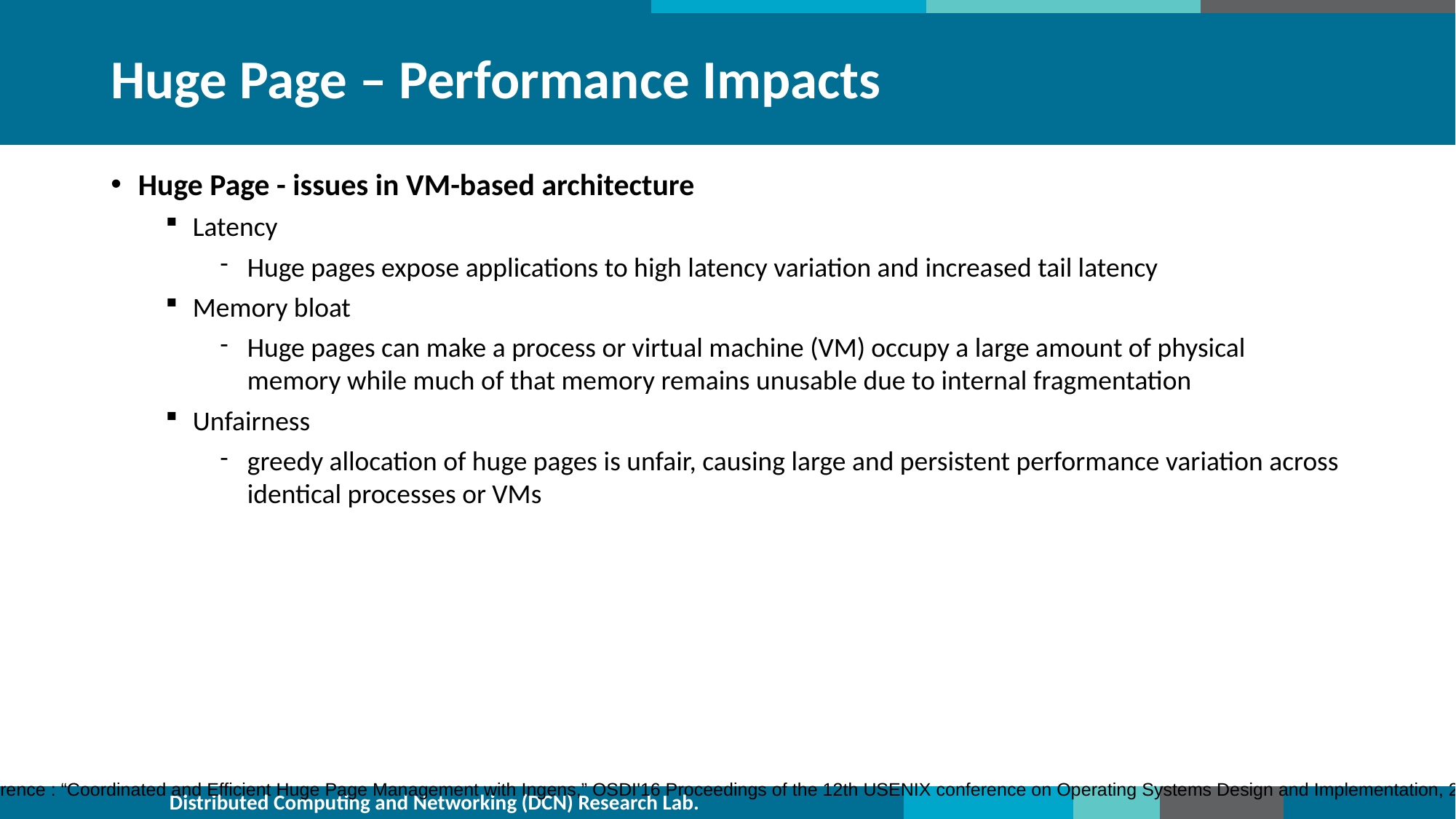

# Huge Page – Performance Impacts
Huge Page - issues in VM-based architecture
Latency
Huge pages expose applications to high latency variation and increased tail latency
Memory bloat
Huge pages can make a process or virtual machine (VM) occupy a large amount of physical memory while much of that memory remains unusable due to internal fragmentation
Unfairness
greedy allocation of huge pages is unfair, causing large and persistent performance variation across identical processes or VMs
Reference : “Coordinated and Efficient Huge Page Management with Ingens,” OSDI'16 Proceedings of the 12th USENIX conference on Operating Systems Design and Implementation, 2016